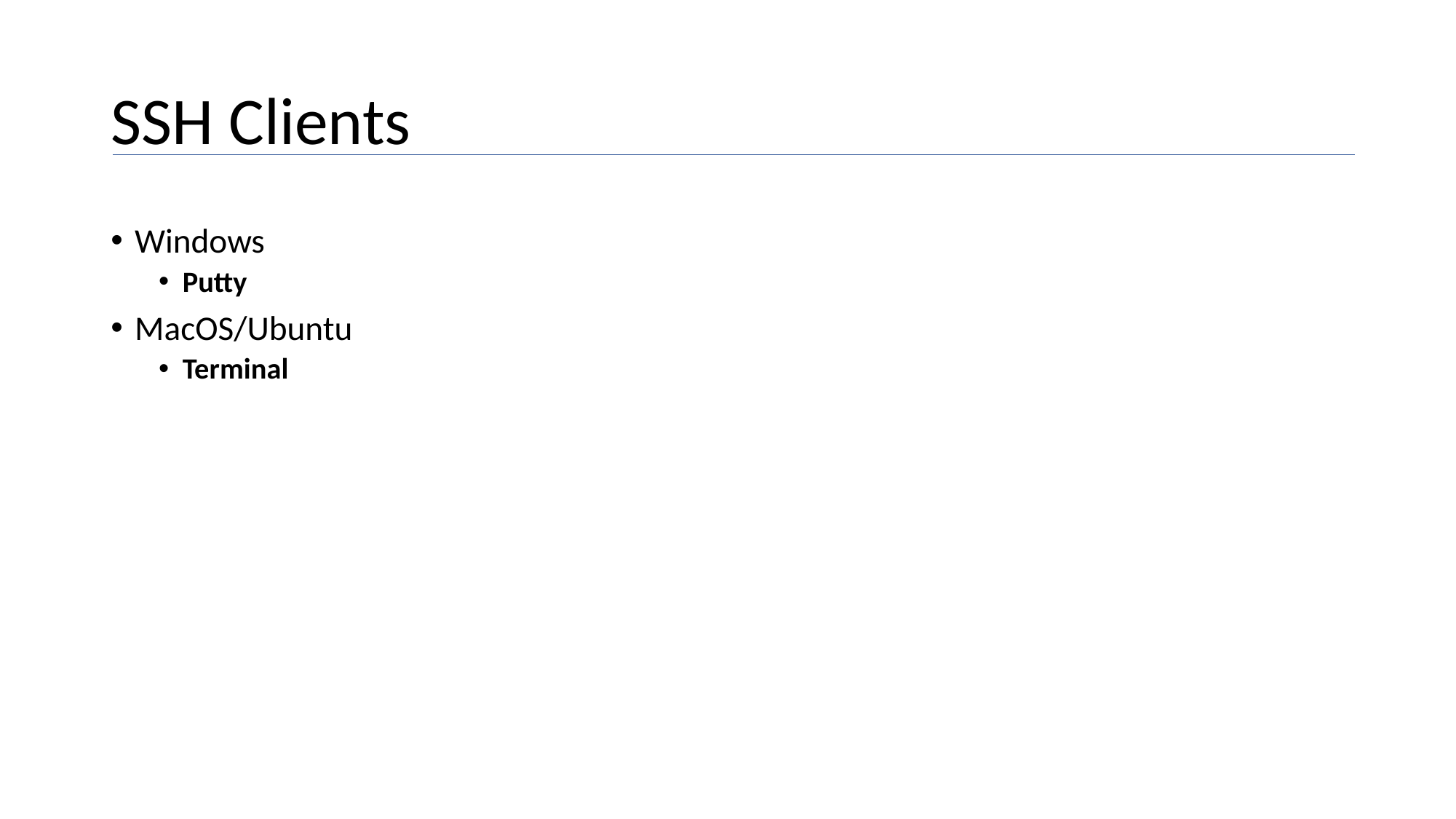

# SSH Clients
Windows
Putty
MacOS/Ubuntu
Terminal